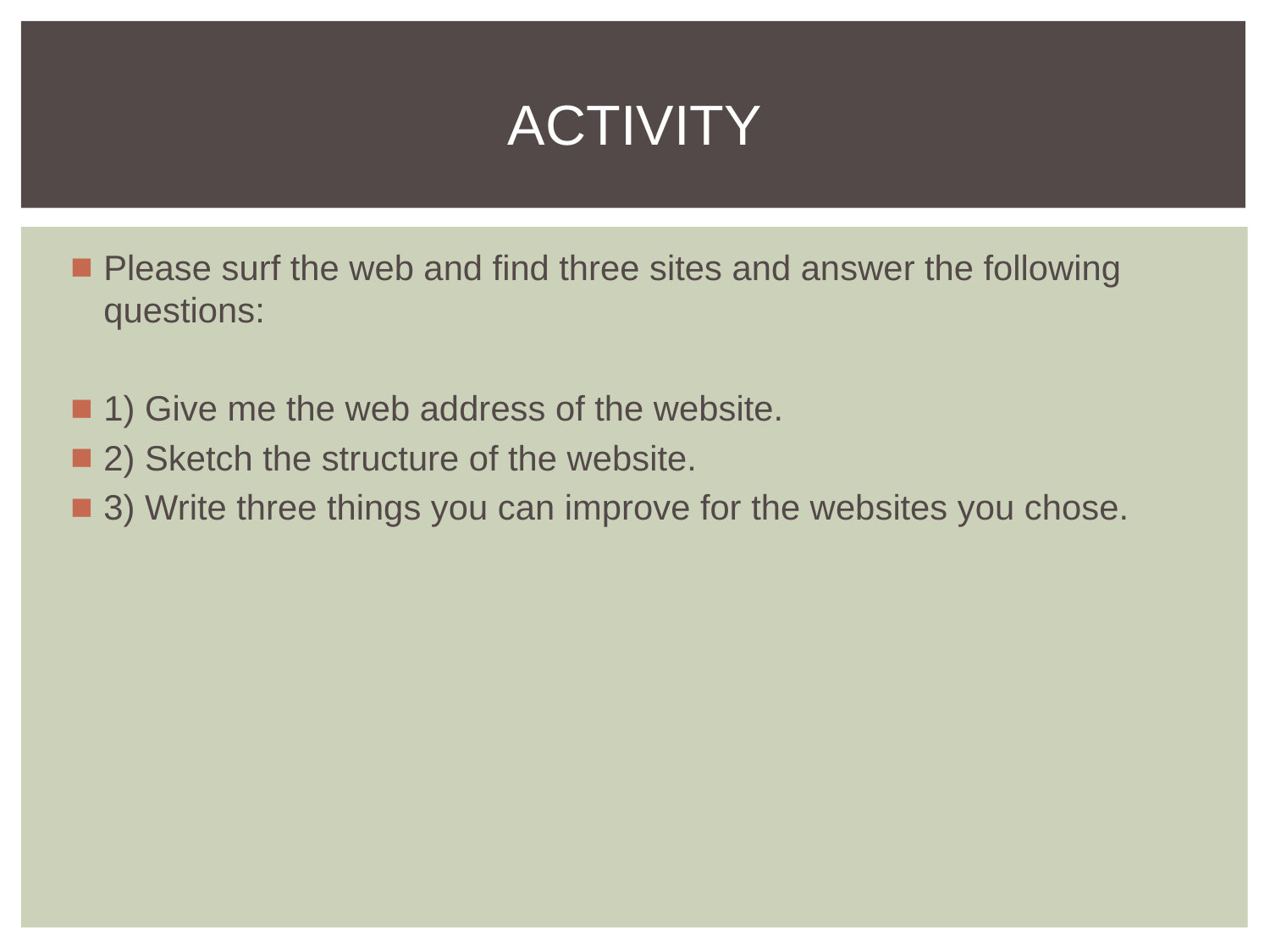

# ACTIVITY
Please surf the web and find three sites and answer the following questions:

1) Give me the web address of the website.
2) Sketch the structure of the website.
3) Write three things you can improve for the websites you chose.